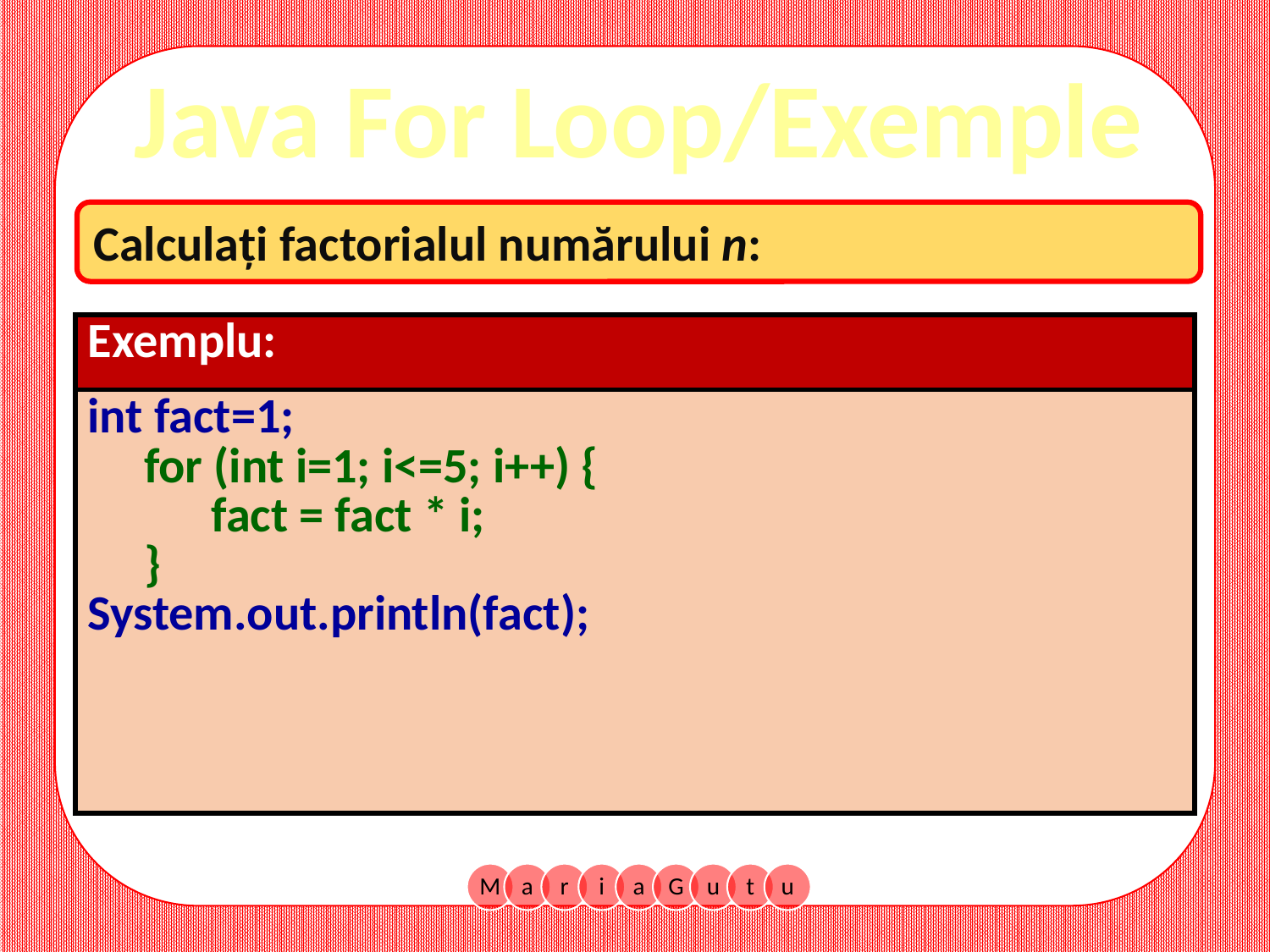

Java For Loop/Exemple

Calculați factorialul numărului n:
| Exemplu: |
| --- |
| int fact=1; for (int i=1; i<=5; i++) { fact = fact \* i; } System.out.println(fact); |
M
a
r
i
a
G
u
t
u